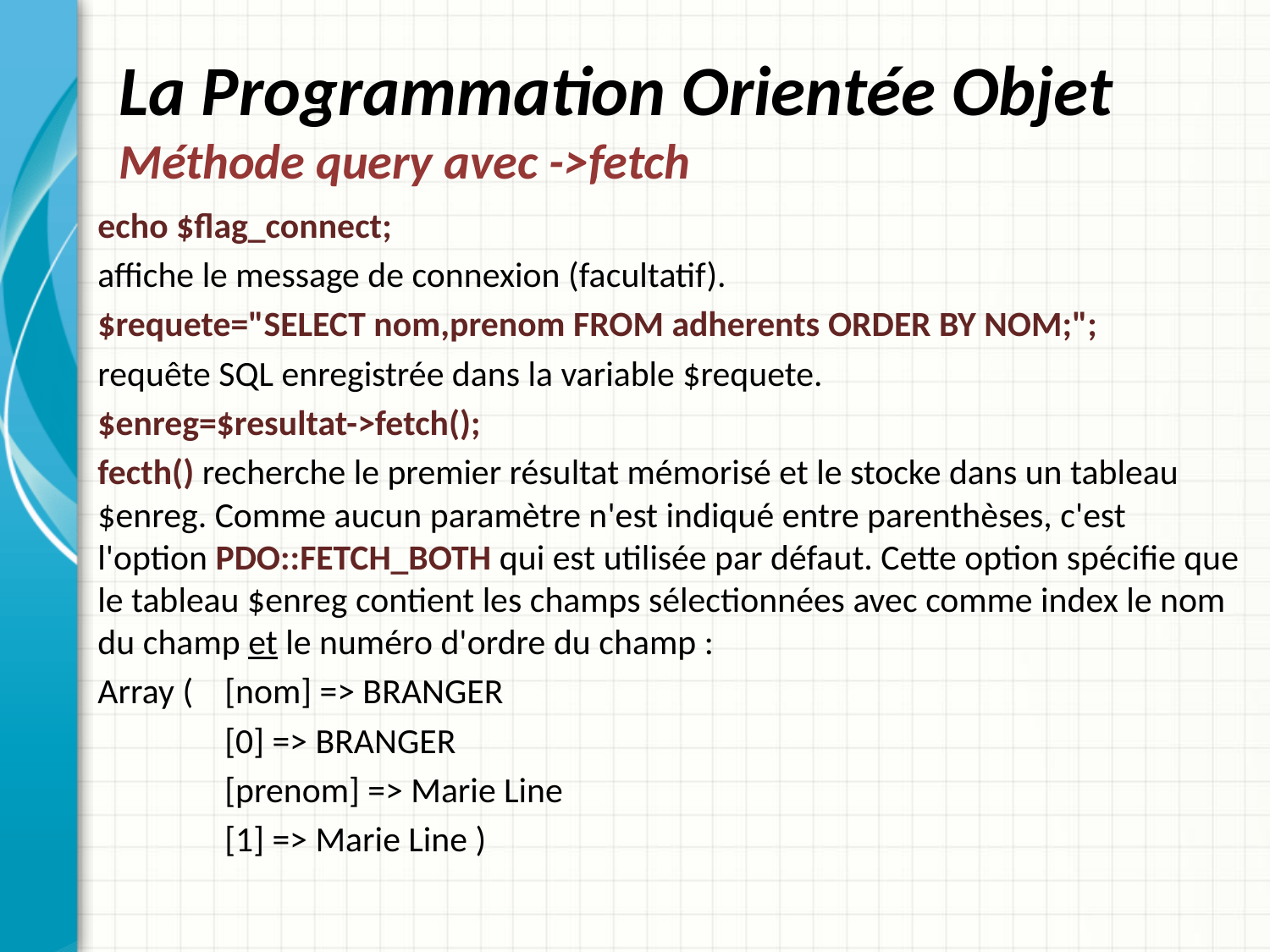

# La Programmation Orientée Objet Méthode query avec ->fetch
echo $flag_connect;
affiche le message de connexion (facultatif).
$requete="SELECT nom,prenom FROM adherents ORDER BY NOM;";
requête SQL enregistrée dans la variable $requete.
$enreg=$resultat->fetch();
fecth() recherche le premier résultat mémorisé et le stocke dans un tableau $enreg. Comme aucun paramètre n'est indiqué entre parenthèses, c'est l'option PDO::FETCH_BOTH qui est utilisée par défaut. Cette option spécifie que le tableau $enreg contient les champs sélectionnées avec comme index le nom du champ et le numéro d'ordre du champ :
Array ( 	[nom] => BRANGER
	[0] => BRANGER
	[prenom] => Marie Line
	[1] => Marie Line )